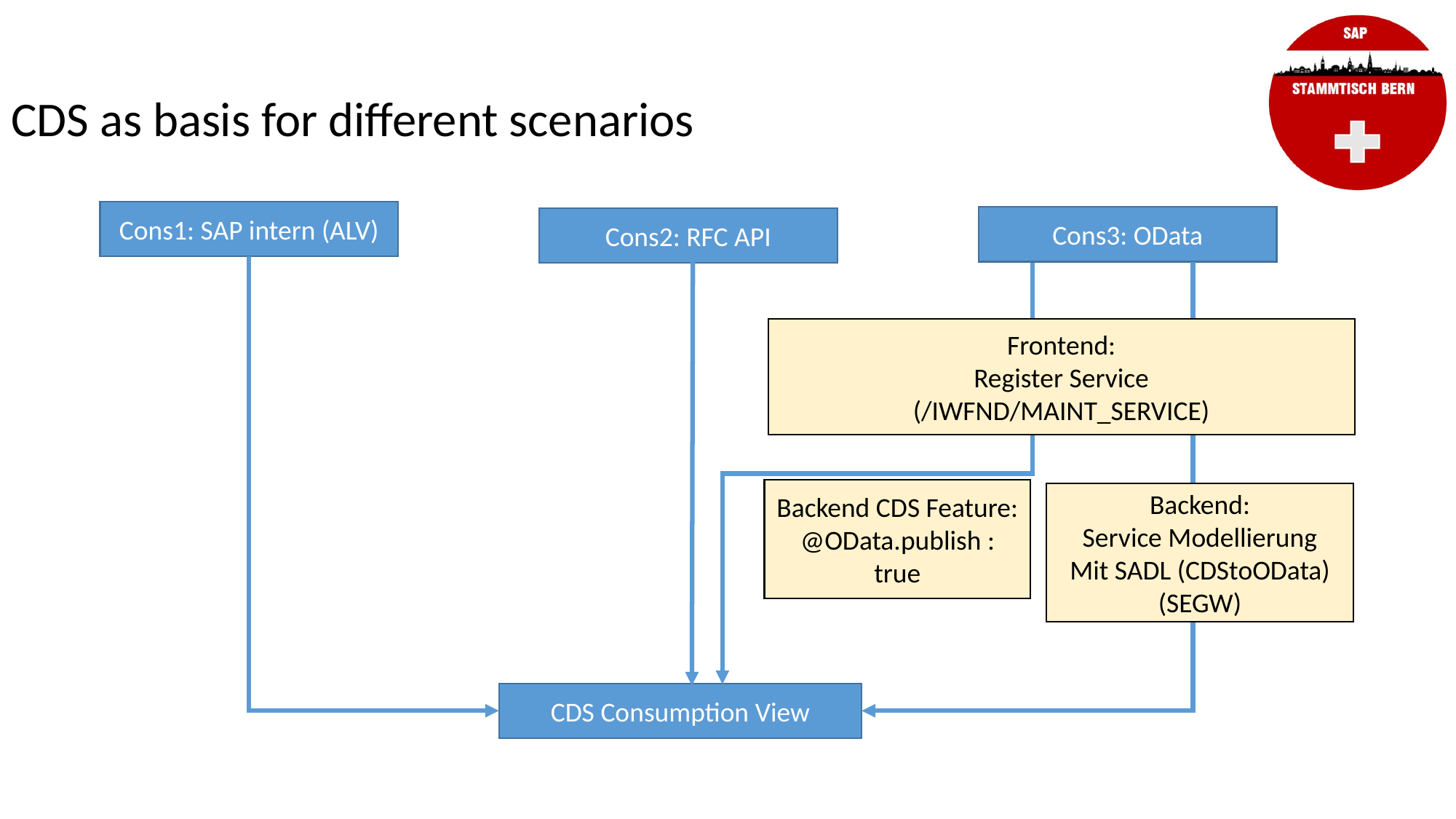

CDS as basis for different scenarios
Cons1: SAP intern (ALV)
Cons3: OData
Cons2: RFC API
Frontend:
Register Service
(/IWFND/MAINT_SERVICE)
Backend CDS Feature:
@OData.publish : true
Backend:
Service Modellierung
Mit SADL (CDStoOData)
(SEGW)
CDS Consumption View